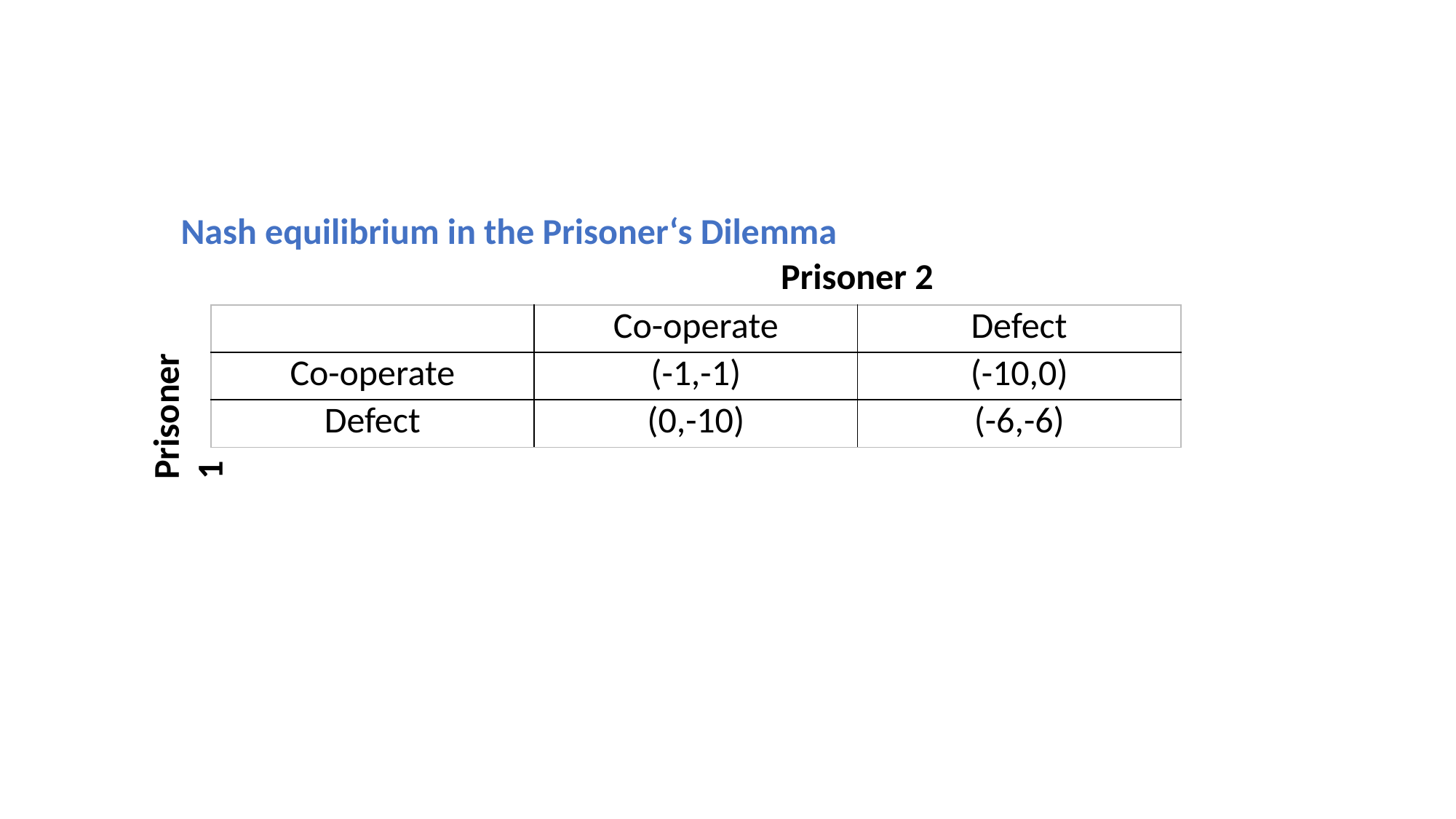

Nash equilibrium in the Prisoner‘s Dilemma
Prisoner 2
|  | Co-operate | Defect |
| --- | --- | --- |
| Co-operate | (-1,-1) | (-10,0) |
| Defect | (0,-10) | (-6,-6) |
Prisoner 1